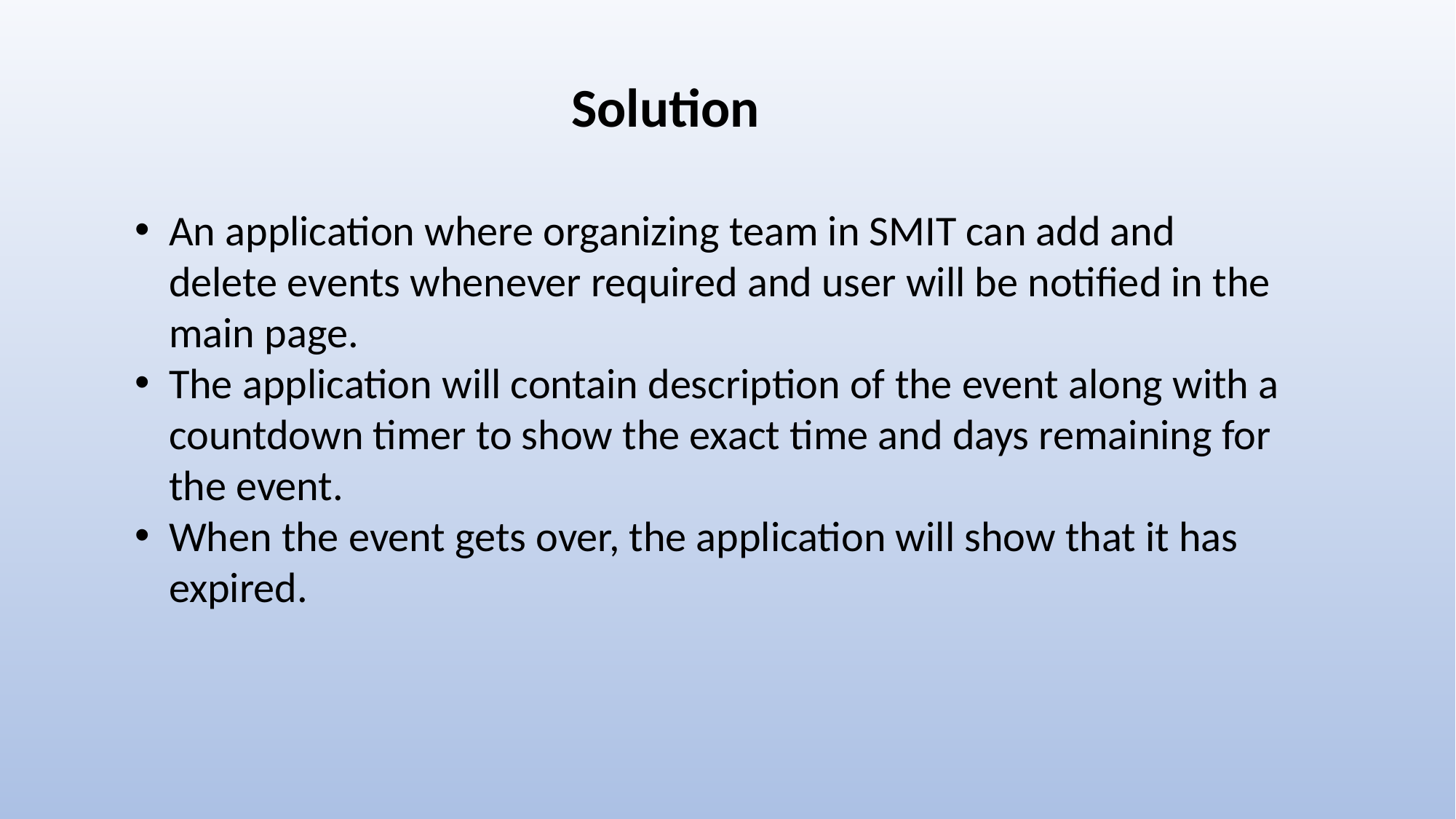

Solution

An application where organizing team in SMIT can add and delete events whenever required and user will be notified in the main page.
The application will contain description of the event along with a countdown timer to show the exact time and days remaining for the event.
When the event gets over, the application will show that it has expired.